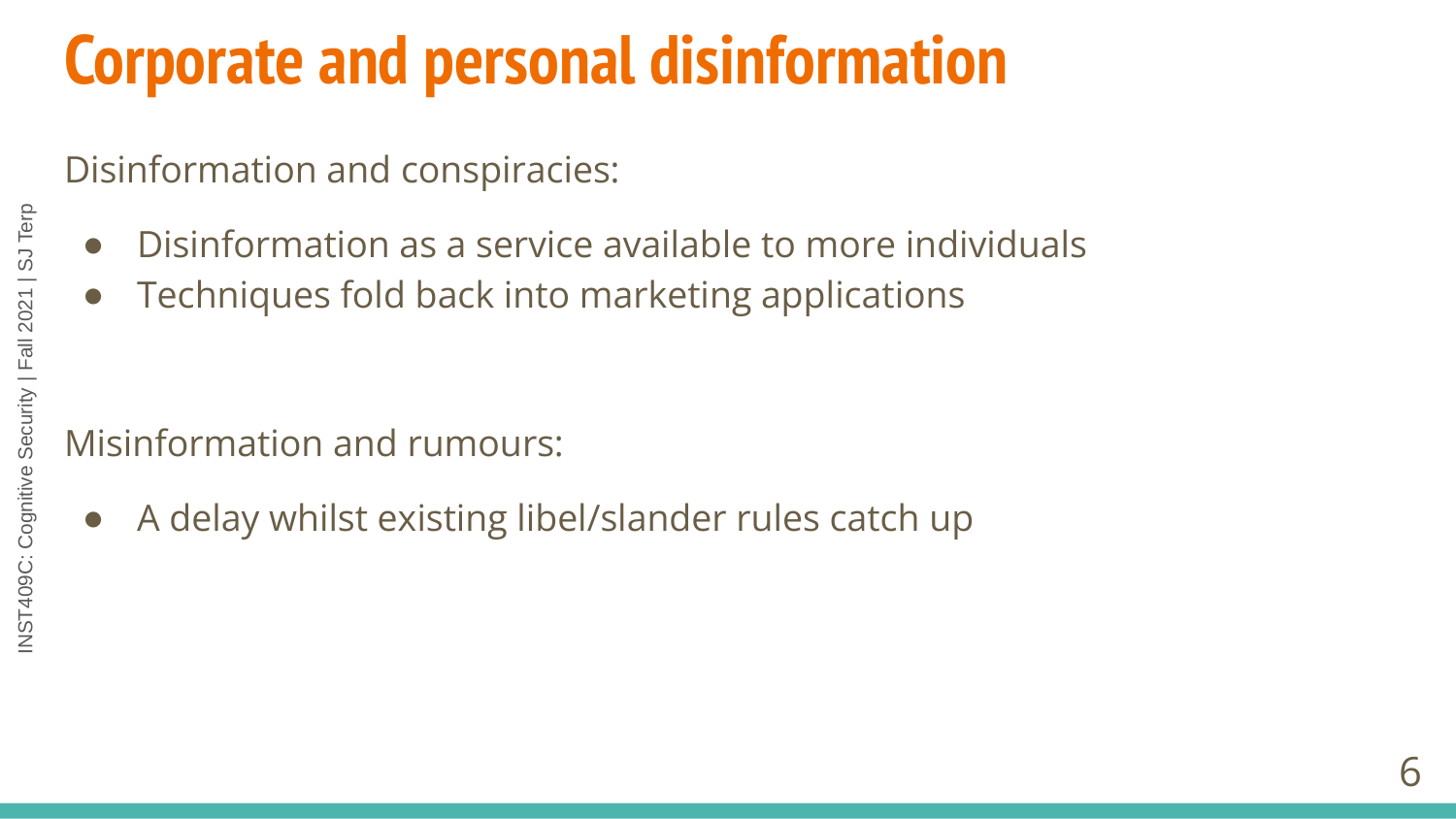

# Corporate and personal disinformation
Disinformation and conspiracies:
Disinformation as a service available to more individuals
Techniques fold back into marketing applications

Misinformation and rumours:
A delay whilst existing libel/slander rules catch up
6